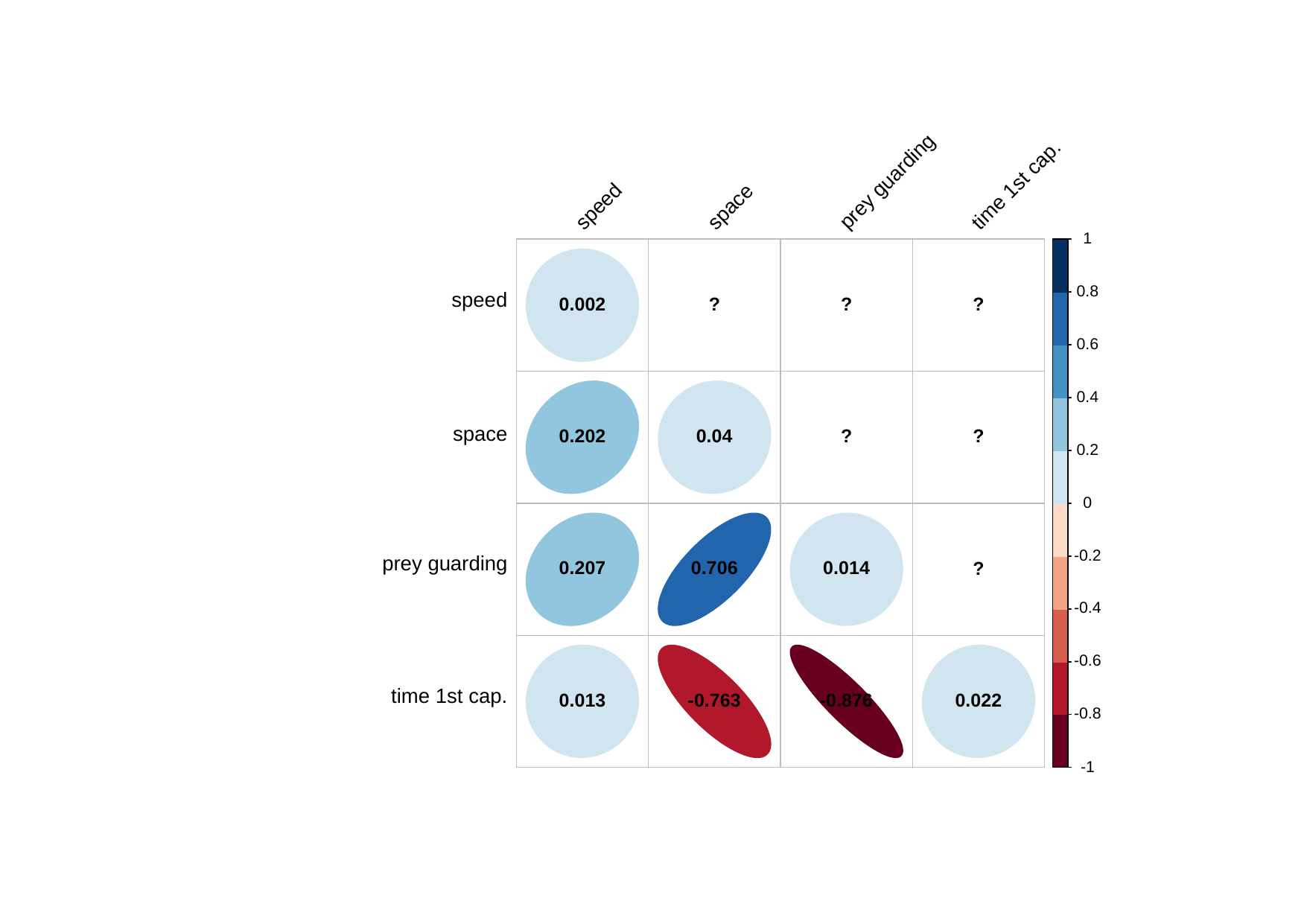

prey guarding
time 1st cap.
speed
space
1

0.8
speed

0.002
?
?
?
0.6

0.4

space
0.202
0.04
?
?
0.2

0

-0.2
prey guarding

0.207
0.706
0.014
?
-0.4

-0.6

time 1st cap.
-0.876
0.013
-0.763
0.022
-0.8

-1